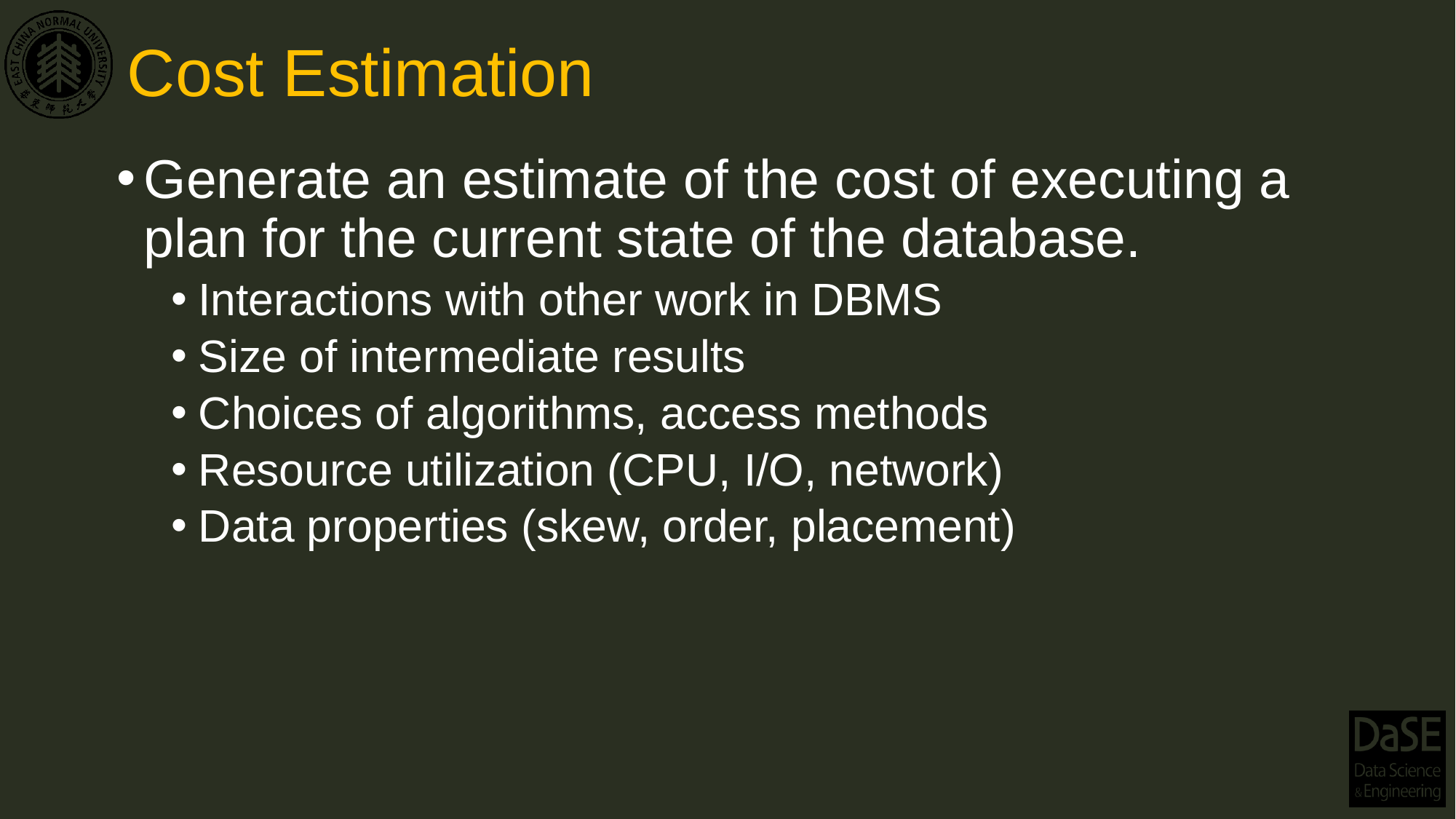

# Cost Estimation
Generate an estimate of the cost of executing a plan for the current state of the database.
Interactions with other work in DBMS
Size of intermediate results
Choices of algorithms, access methods
Resource utilization (CPU, I/O, network)
Data properties (skew, order, placement)